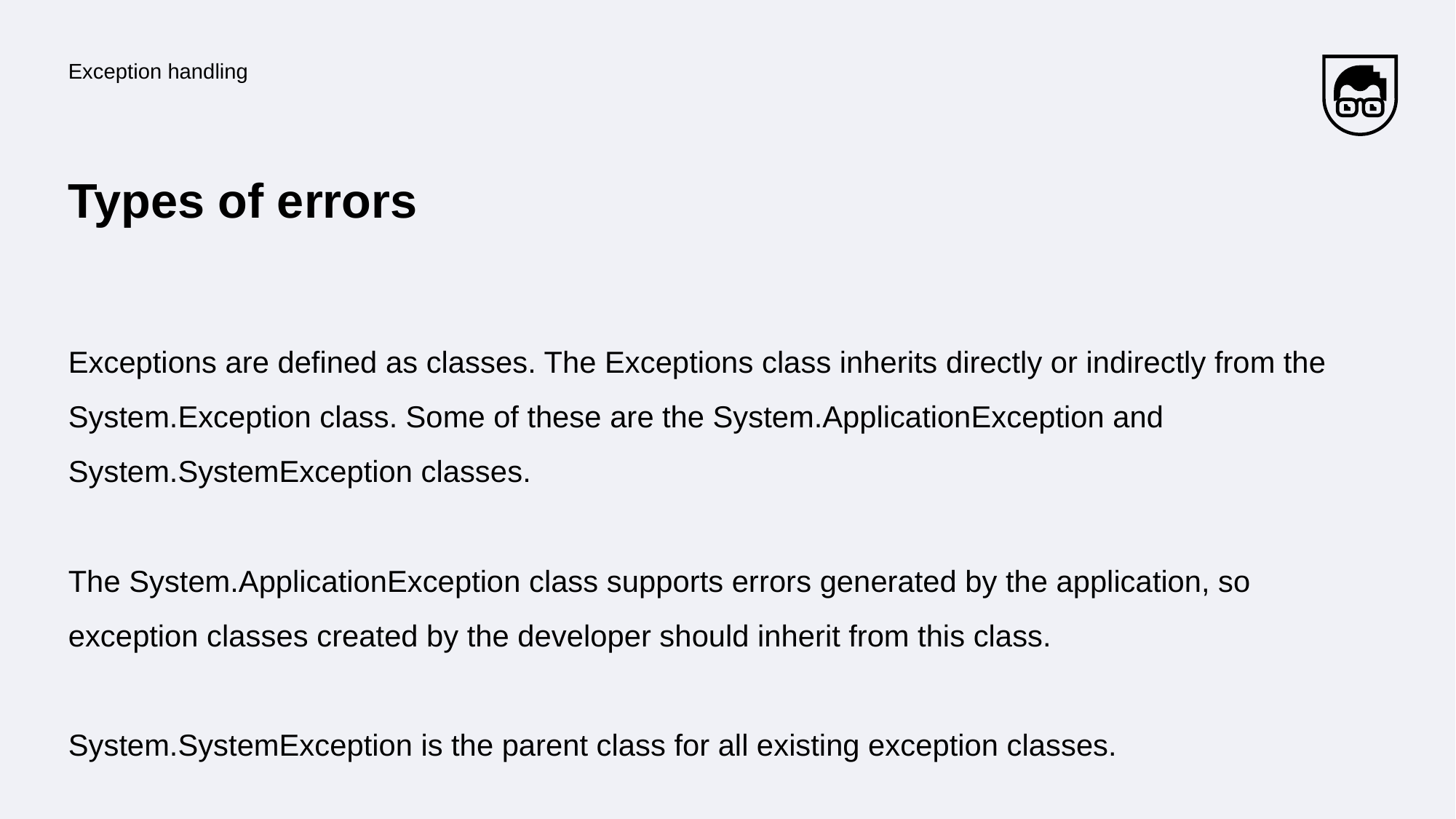

Exception handling
# Types of errors
Exceptions are defined as classes. The Exceptions class inherits directly or indirectly from the System.Exception class. Some of these are the System.ApplicationException and System.SystemException classes.

The System.ApplicationException class supports errors generated by the application, so exception classes created by the developer should inherit from this class.

System.SystemException is the parent class for all existing exception classes.